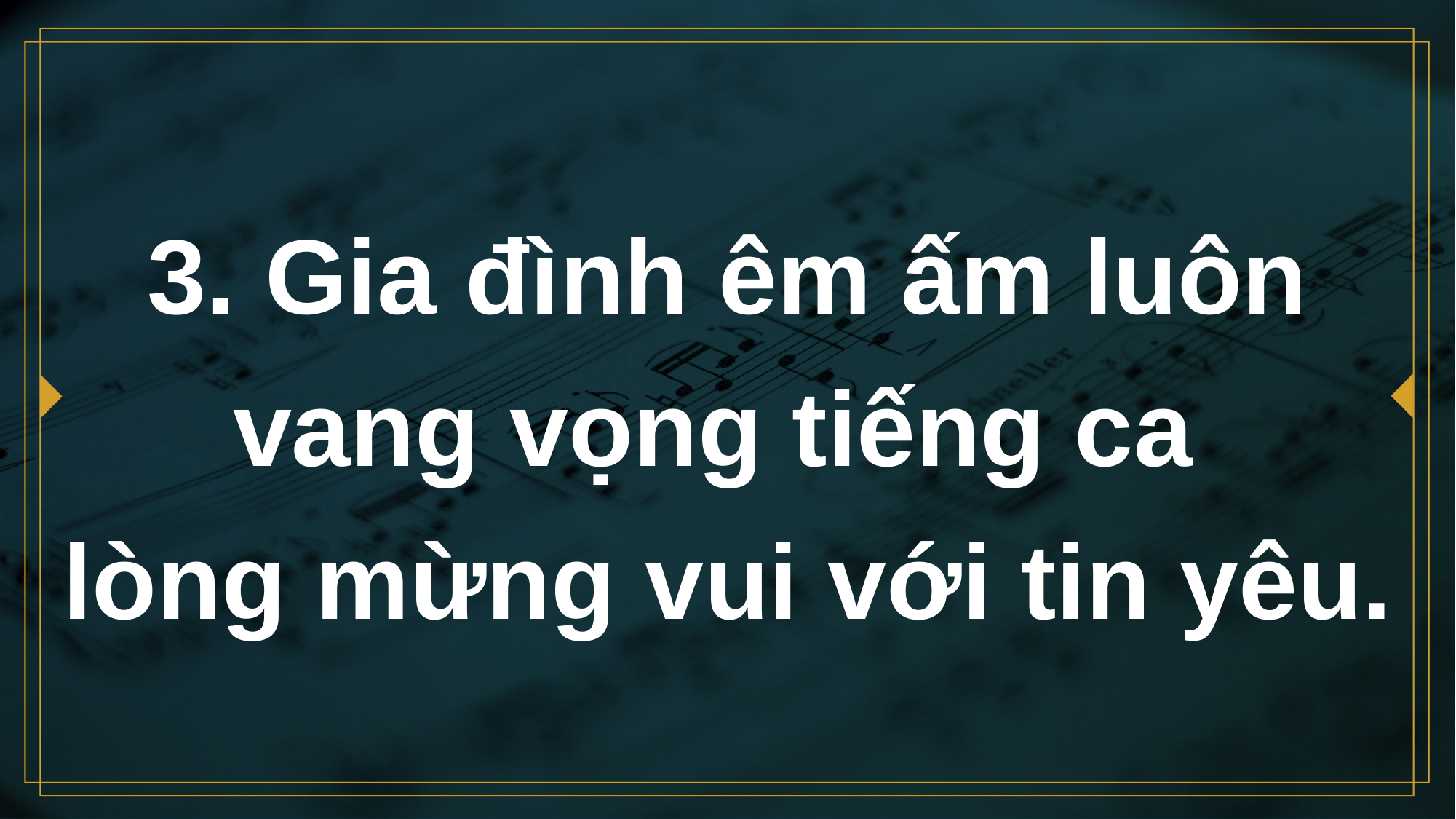

# 3. Gia đình êm ấm luôn vang vọng tiếng ca lòng mừng vui với tin yêu.